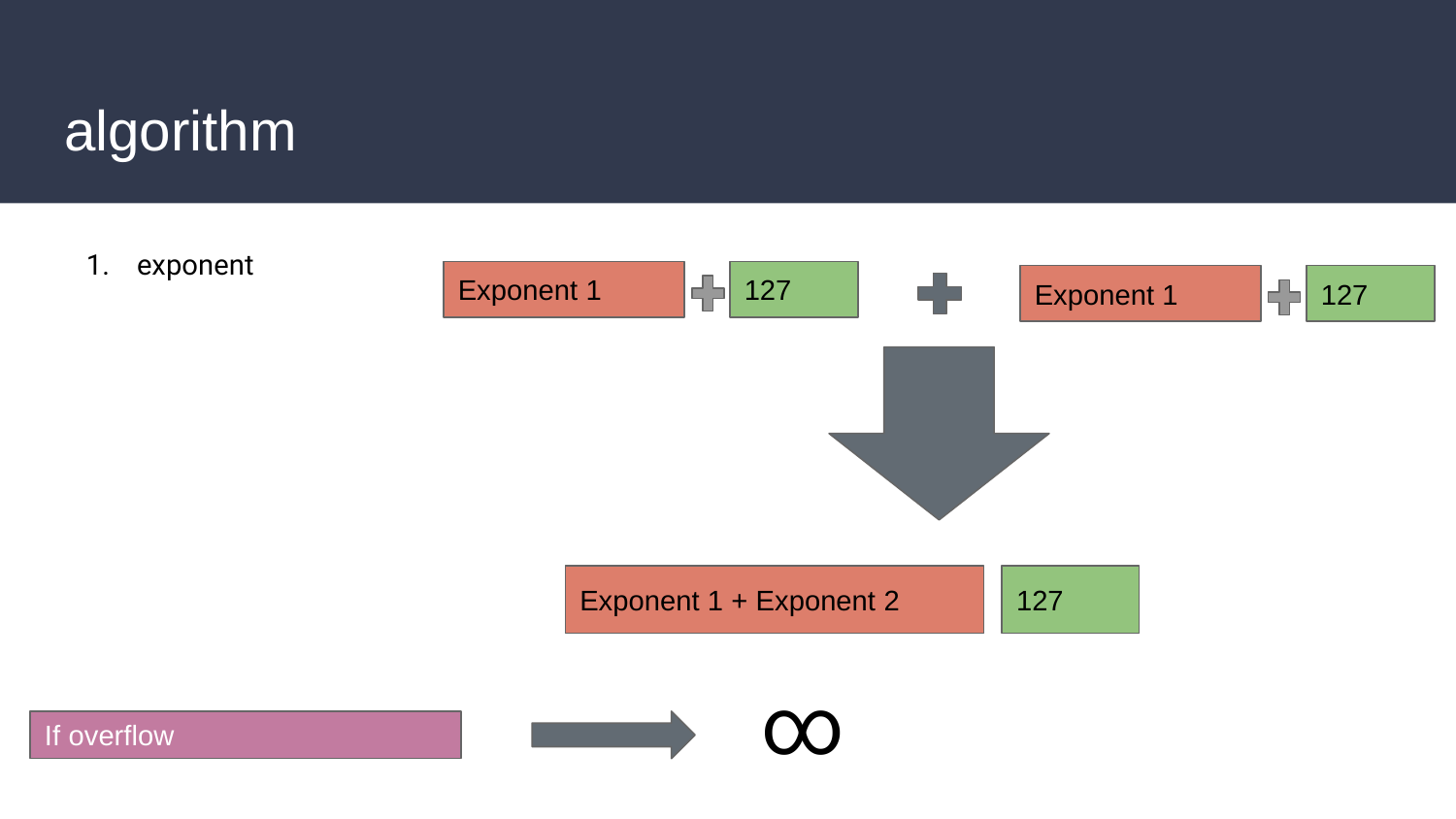

# algorithm
exponent
Exponent 1
127

Exponent 1
127

Exponent 1 + Exponent 2
127
∞
If overflow